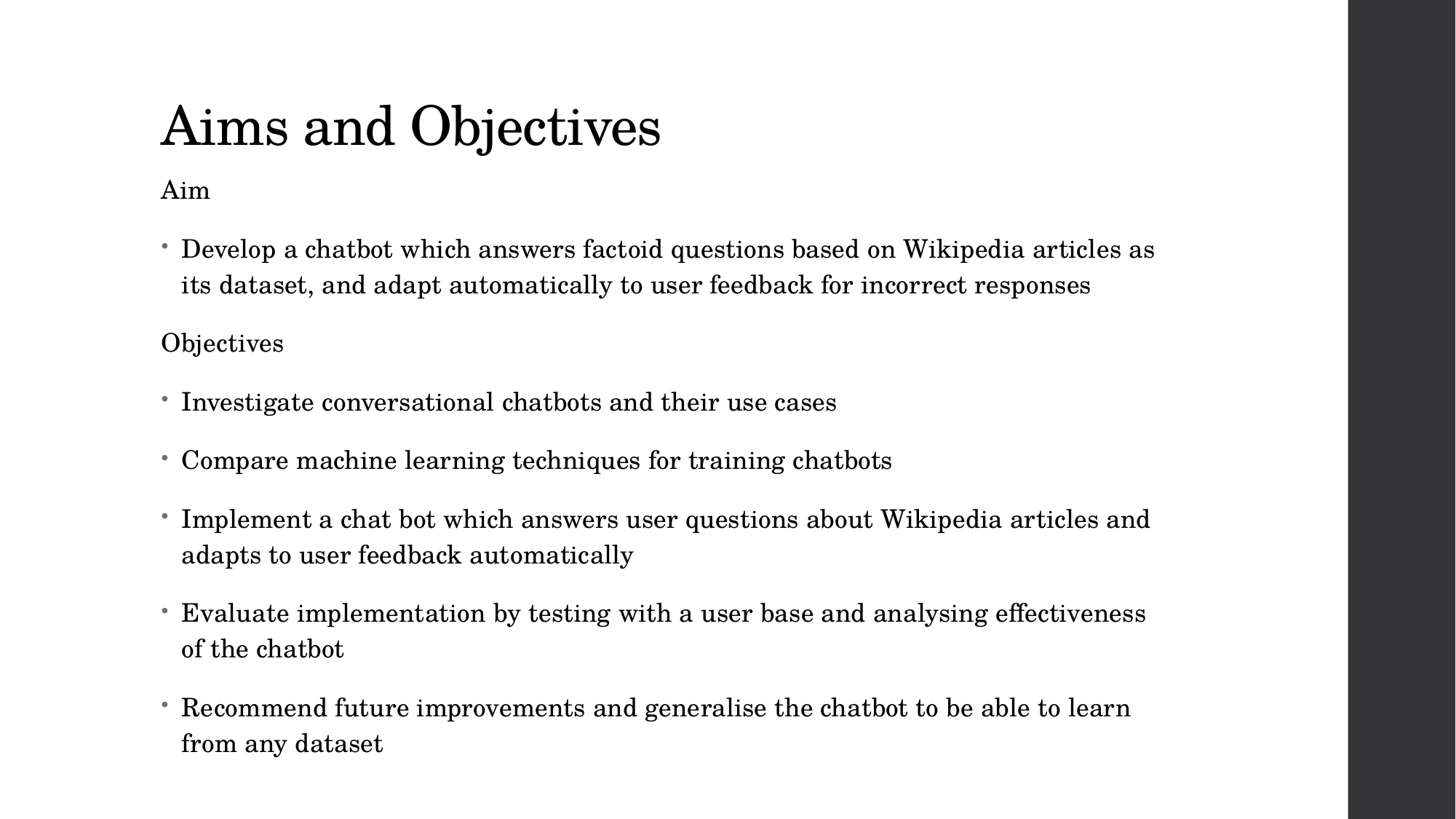

Aims and Objectives
Aim
Develop a chatbot which answers factoid questions based on Wikipedia articles as its dataset, and adapt automatically to user feedback for incorrect responses
Objectives
Investigate conversational chatbots and their use cases
Compare machine learning techniques for training chatbots
Implement a chat bot which answers user questions about Wikipedia articles and adapts to user feedback automatically
Evaluate implementation by testing with a user base and analysing effectiveness of the chatbot
Recommend future improvements and generalise the chatbot to be able to learn from any dataset